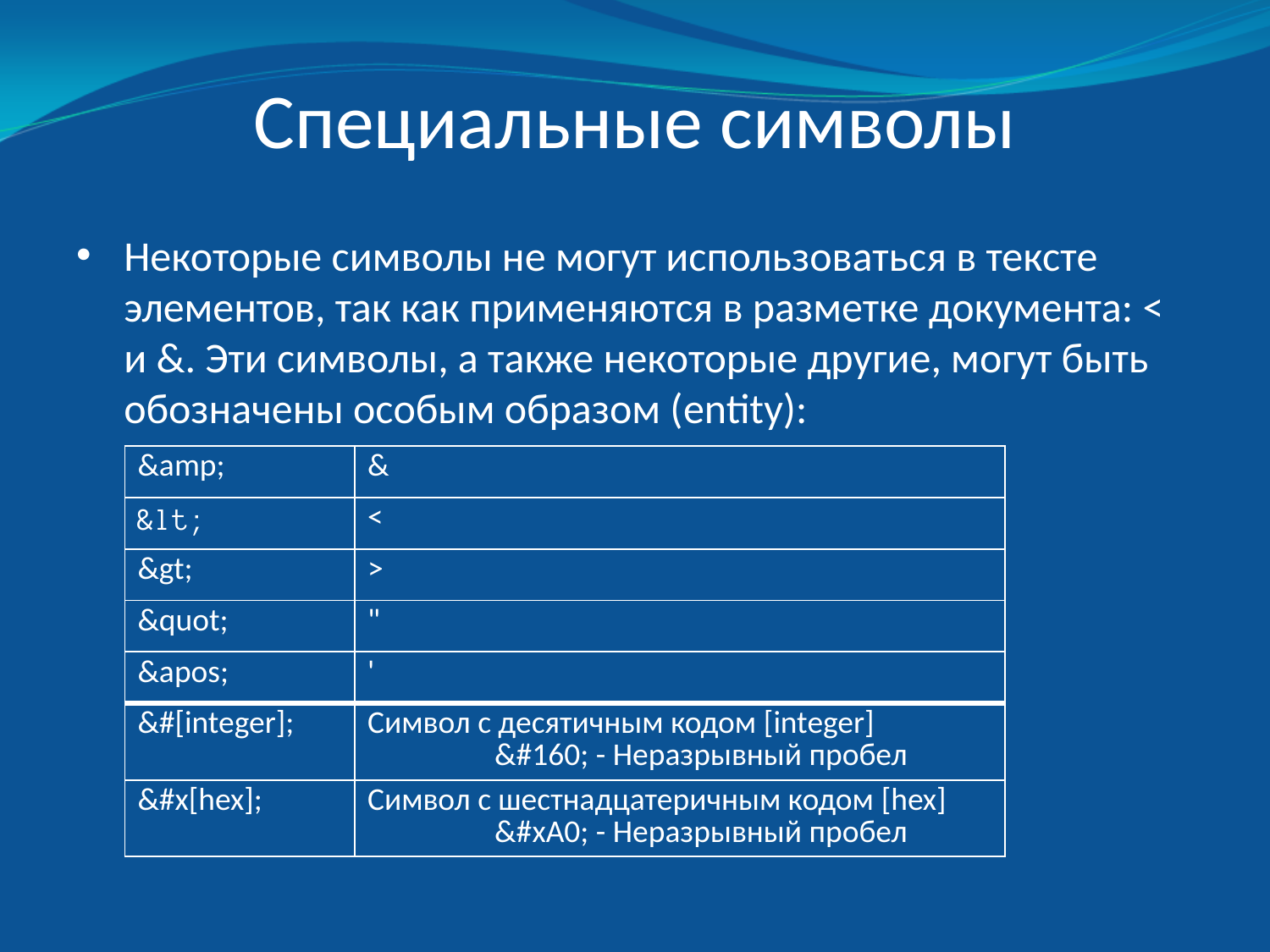

# Специальные символы
Некоторые символы не могут использоваться в тексте элементов, так как применяются в разметке документа: < и &. Эти символы, а также некоторые другие, могут быть обозначены особым образом (entity):

| &amp; | & |
| --- | --- |
| &lt; | < |
| &gt; | > |
| &quot; | " |
| &apos; | ' |
| &#[integer]; | Cимвол с десятичным кодом [integer] &#160; - Неразрывный пробел |
| &#x[hex]; | Символ с шестнадцатеричным кодом [hex] &#xA0; - Неразрывный пробел |